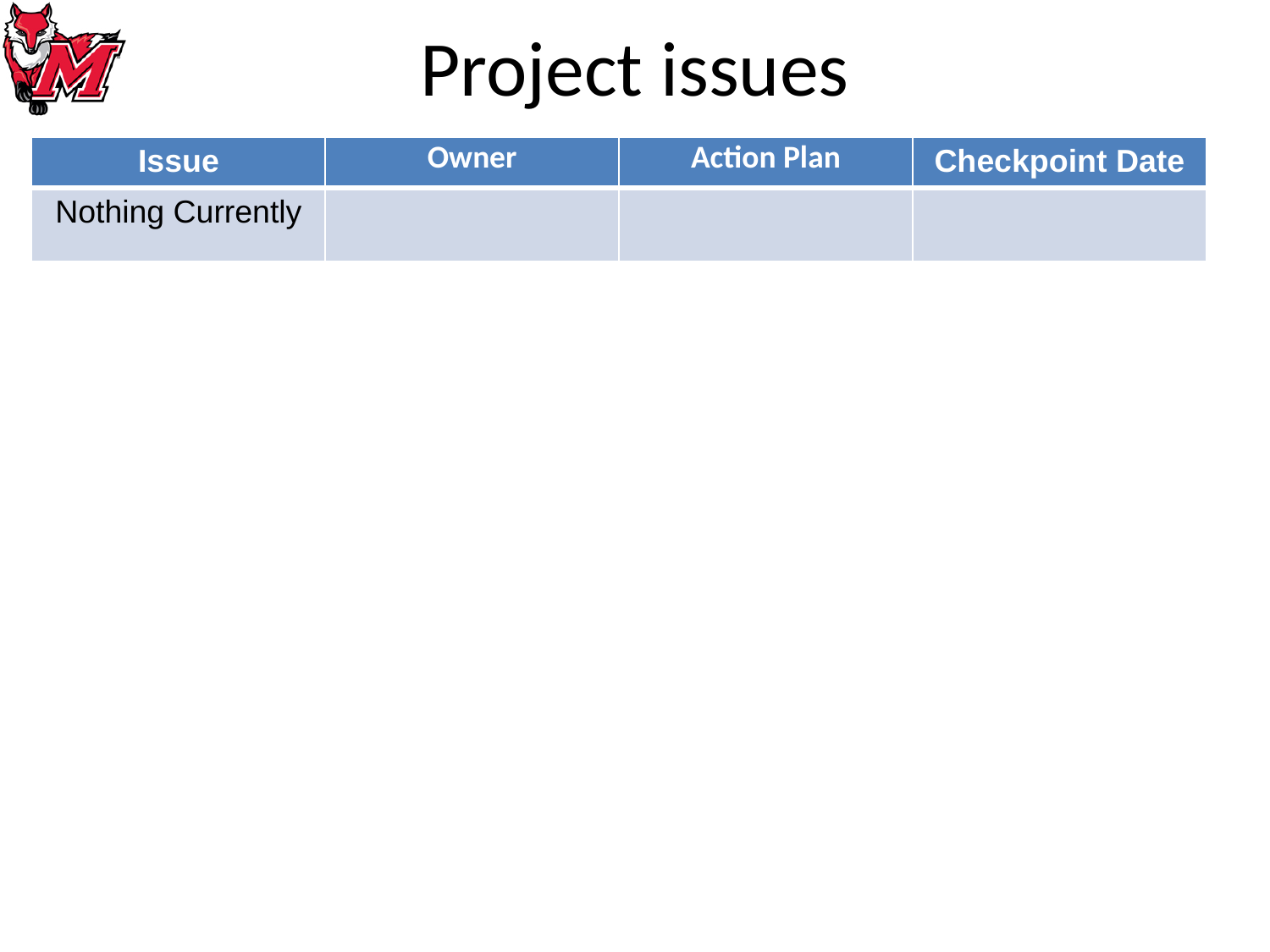

# Project issues
| Issue | Owner | Action Plan | Checkpoint Date |
| --- | --- | --- | --- |
| Nothing Currently |  |  |  |